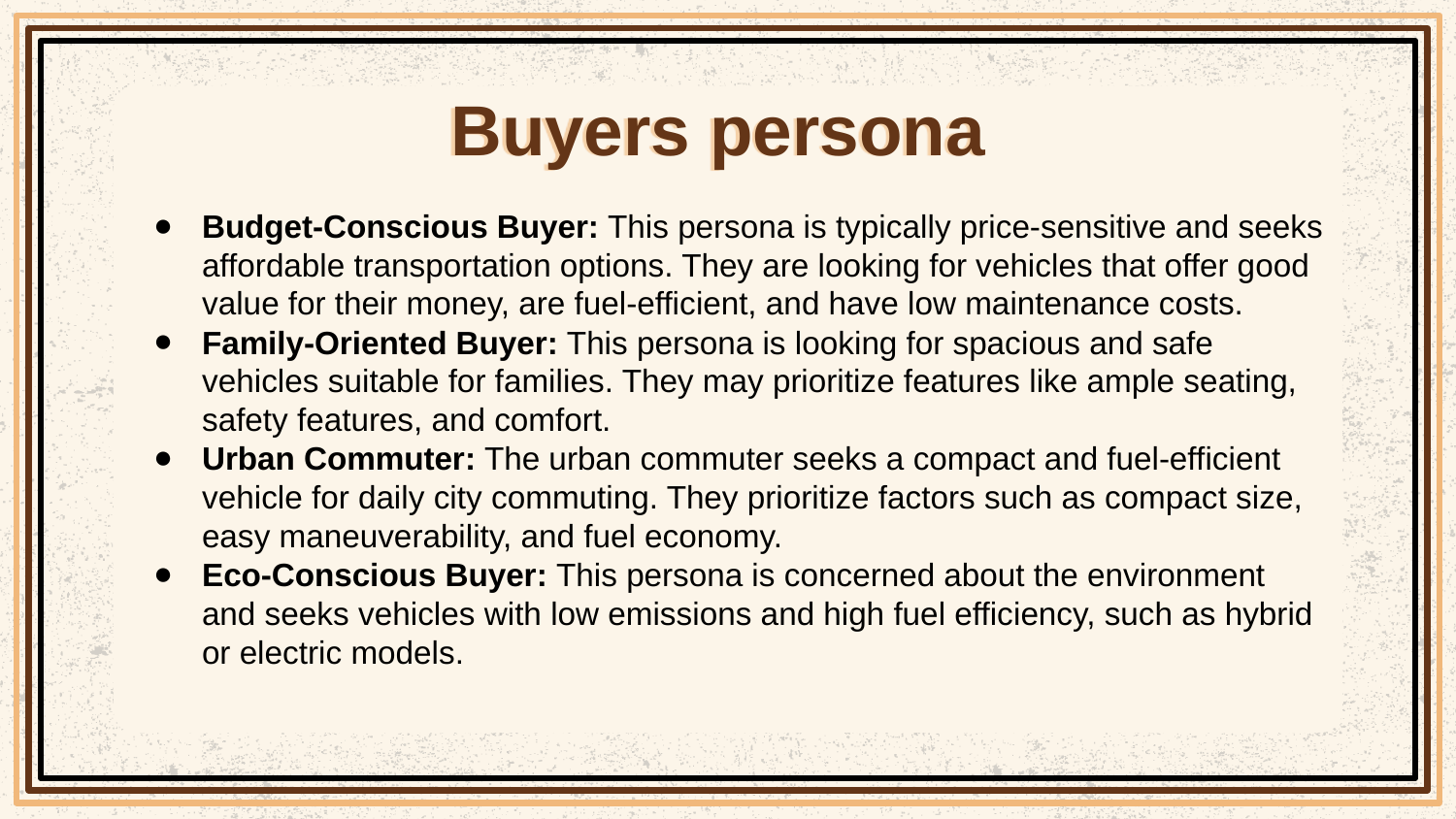

# Buyers persona
Budget-Conscious Buyer: This persona is typically price-sensitive and seeks affordable transportation options. They are looking for vehicles that offer good value for their money, are fuel-efficient, and have low maintenance costs.
Family-Oriented Buyer: This persona is looking for spacious and safe vehicles suitable for families. They may prioritize features like ample seating, safety features, and comfort.
Urban Commuter: The urban commuter seeks a compact and fuel-efficient vehicle for daily city commuting. They prioritize factors such as compact size, easy maneuverability, and fuel economy.
Eco-Conscious Buyer: This persona is concerned about the environment and seeks vehicles with low emissions and high fuel efficiency, such as hybrid or electric models.